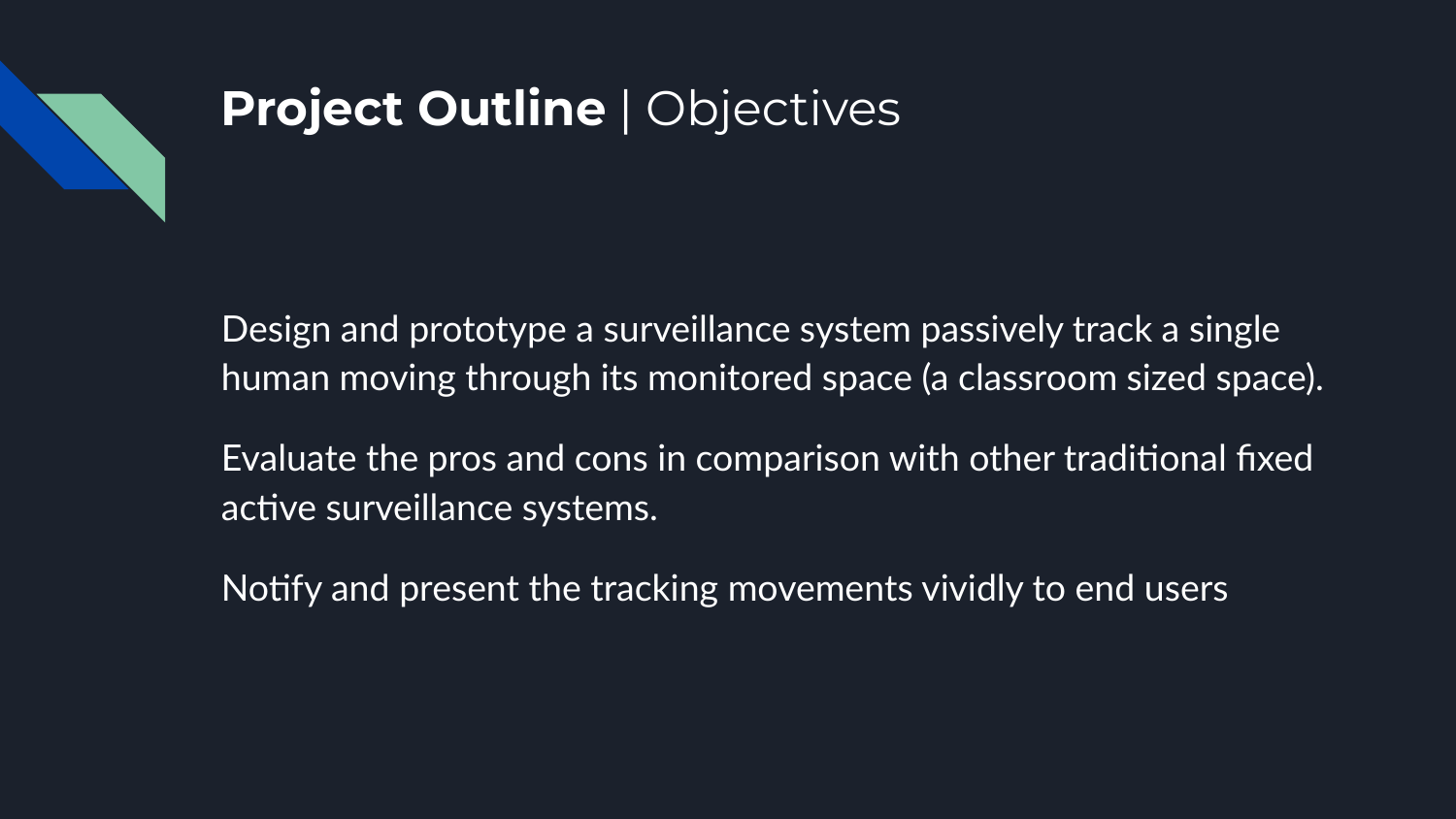

# Project Outline | Objectives
Design and prototype a surveillance system passively track a single human moving through its monitored space (a classroom sized space).
Evaluate the pros and cons in comparison with other traditional fixed active surveillance systems.
Notify and present the tracking movements vividly to end users